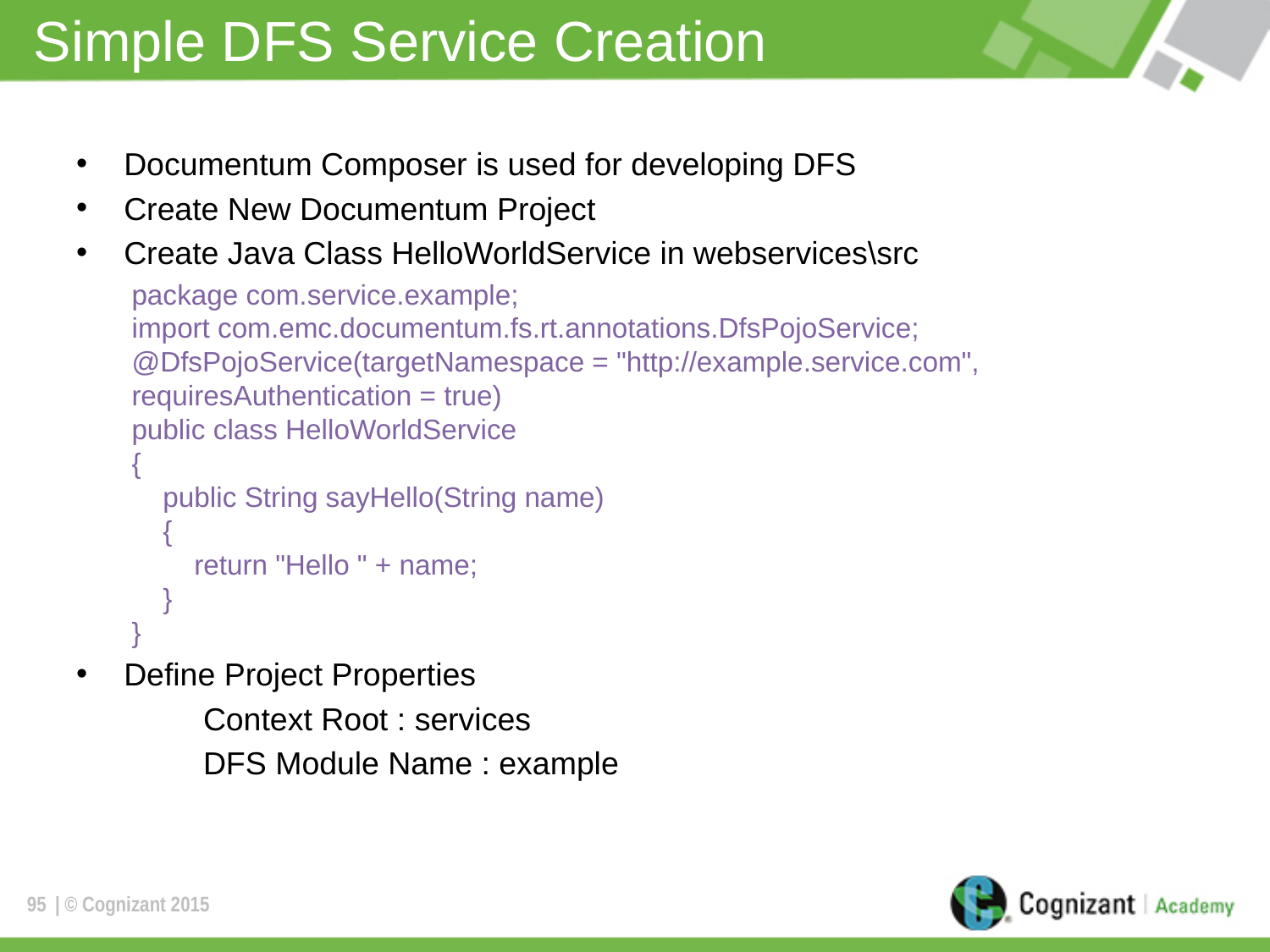

# Simple DFS Service Creation
Documentum Composer is used for developing DFS
Create New Documentum Project
Create Java Class HelloWorldService in webservices\src
package com.service.example;
import com.emc.documentum.fs.rt.annotations.DfsPojoService;
@DfsPojoService(targetNamespace = "http://example.service.com", requiresAuthentication = true)
public class HelloWorldService
{
    public String sayHello(String name)
    {
        return "Hello " + name;
    }
}
Define Project Properties
	Context Root : services
	DFS Module Name : example

95
| © Cognizant 2015